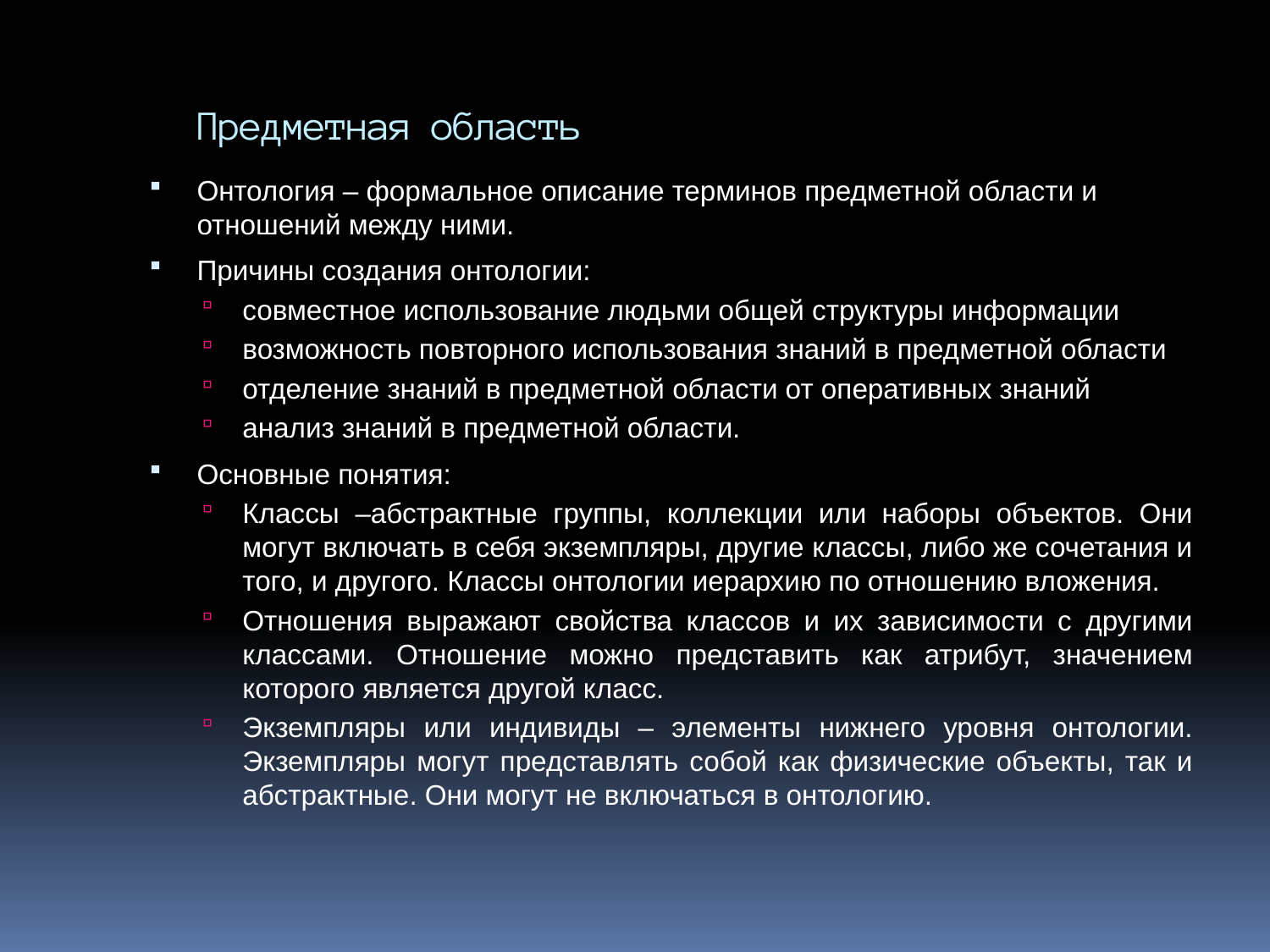

# Предметная область
Онтология – формальное описание терминов предметной области и отношений между ними.
Причины создания онтологии:
совместное использование людьми общей структуры информации
возможность повторного использования знаний в предметной области
отделение знаний в предметной области от оперативных знаний
анализ знаний в предметной области.
Основные понятия:
Классы –абстрактные группы, коллекции или наборы объектов. Они могут включать в себя экземпляры, другие классы, либо же сочетания и того, и другого. Классы онтологии иерархию по отношению вложения.
Отношения выражают свойства классов и их зависимости с другими классами. Отношение можно представить как атрибут, значением которого является другой класс.
Экземпляры или индивиды – элементы нижнего уровня онтологии. Экземпляры могут представлять собой как физические объекты, так и абстрактные. Они могут не включаться в онтологию.